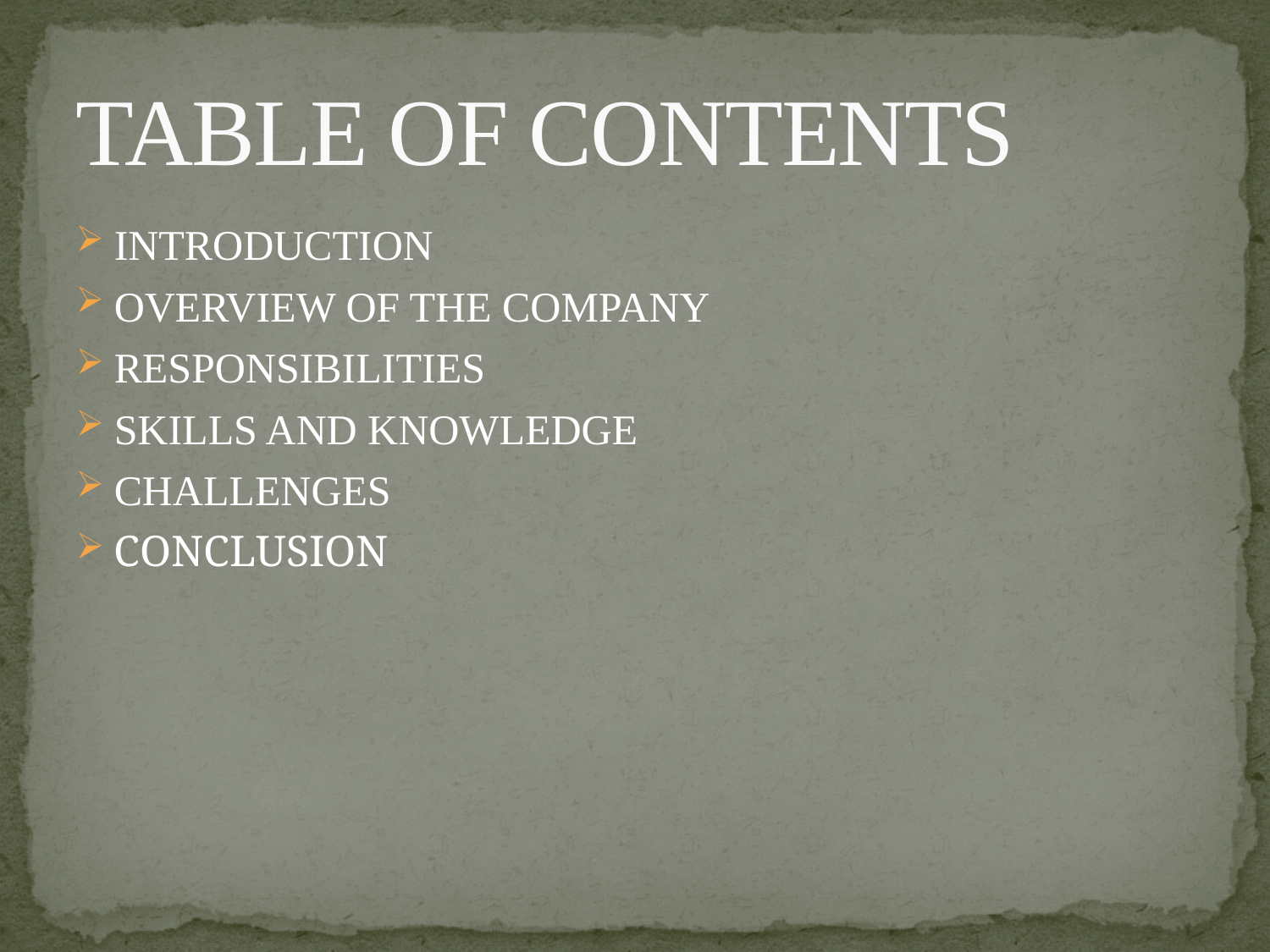

# TABLE OF CONTENTS
INTRODUCTION
OVERVIEW OF THE COMPANY
RESPONSIBILITIES
SKILLS AND KNOWLEDGE
CHALLENGES
CONCLUSION